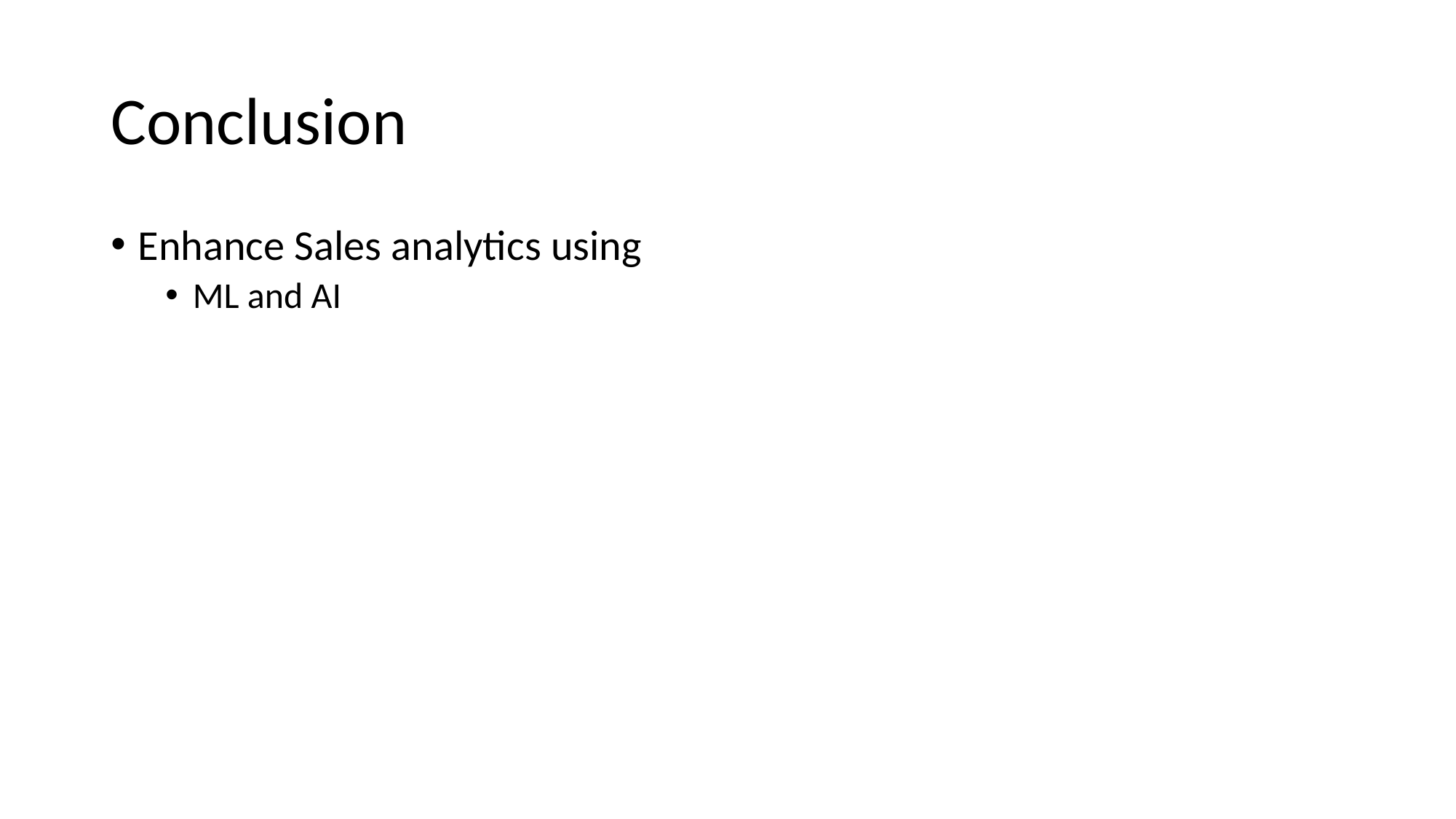

# Conclusion
Enhance Sales analytics using
ML and AI